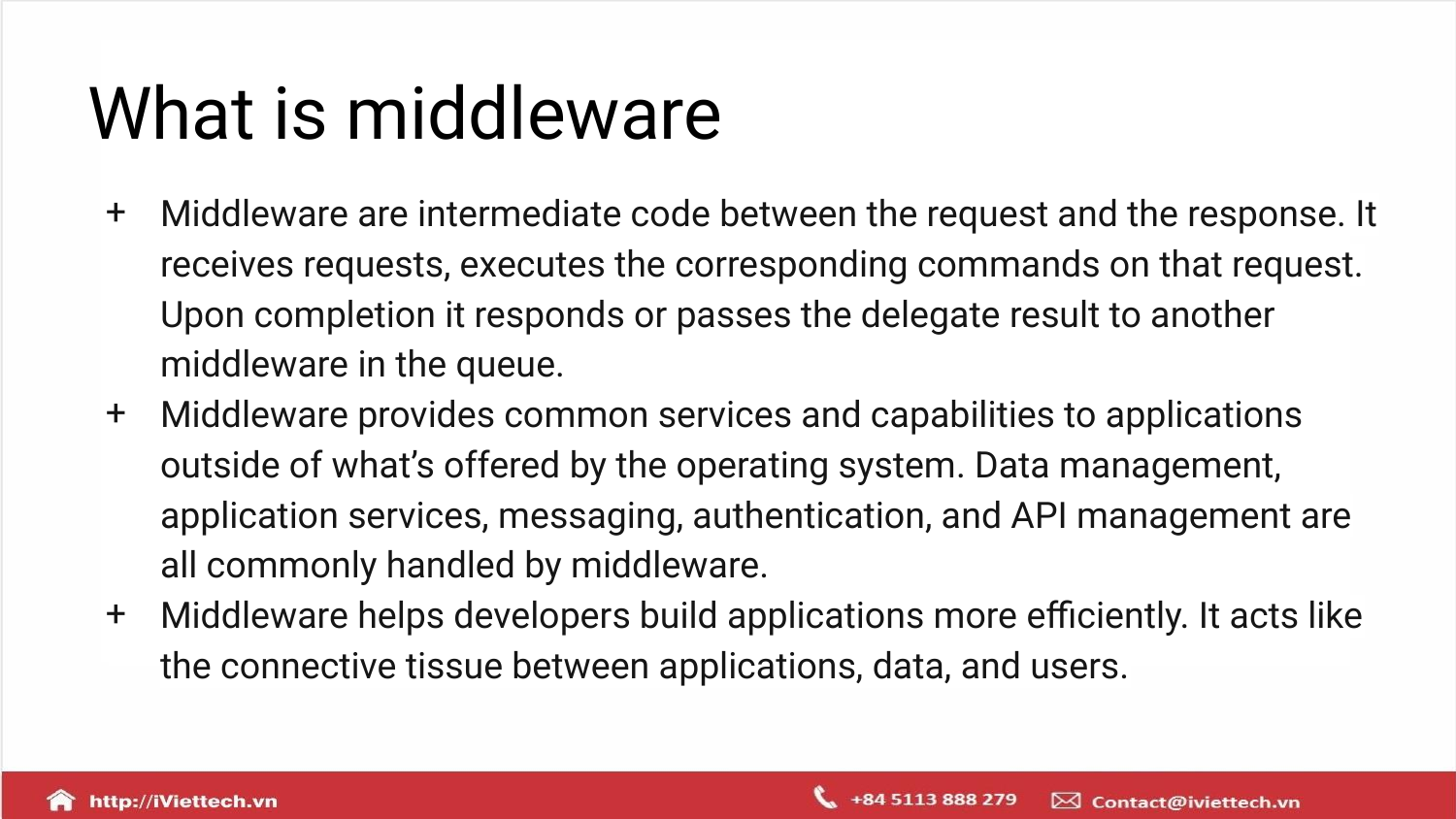

# What is middleware
Middleware are intermediate code between the request and the response. It receives requests, executes the corresponding commands on that request. Upon completion it responds or passes the delegate result to another middleware in the queue.
Middleware provides common services and capabilities to applications outside of what’s offered by the operating system. Data management, application services, messaging, authentication, and API management are all commonly handled by middleware.
Middleware helps developers build applications more efficiently. It acts like the connective tissue between applications, data, and users.